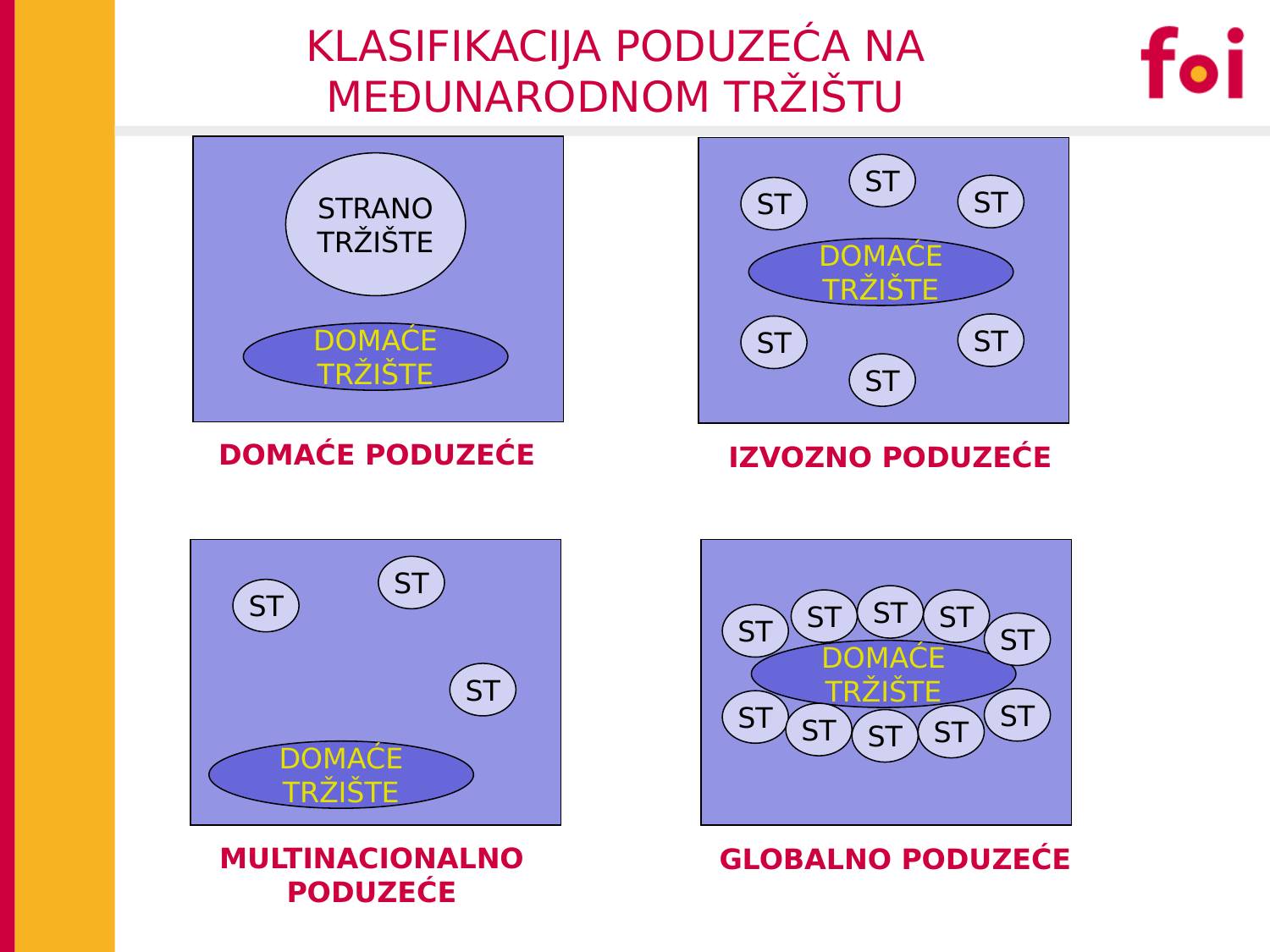

# KLASIFIKACIJA PODUZEĆA NA MEĐUNARODNOM TRŽIŠTU

STRANO TRŽIŠTE
DOMAĆE TRŽIŠTE

ST
ST
ST
DOMAĆE TRŽIŠTE
ST
ST
ST
DOMAĆE PODUZEĆE
IZVOZNO PODUZEĆE

ST
ST
ST
DOMAĆE TRŽIŠTE

ST
ST
ST
ST
ST
DOMAĆE TRŽIŠTE
ST
ST
ST
ST
ST
GLOBALNO PODUZEĆE
MULTINACIONALNO PODUZEĆE